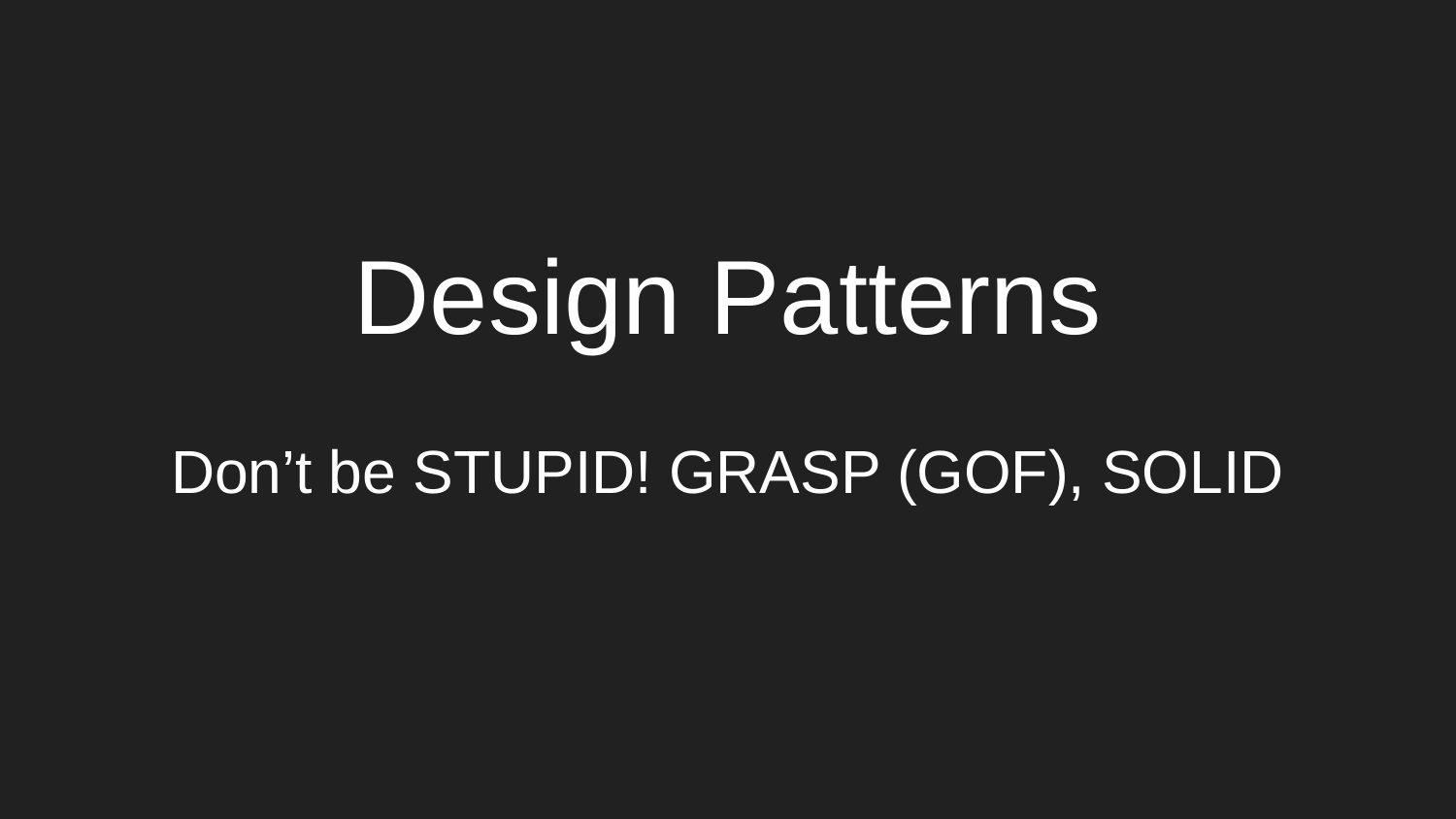

# Design Patterns
Don’t be STUPID! GRASP (GOF), SOLID